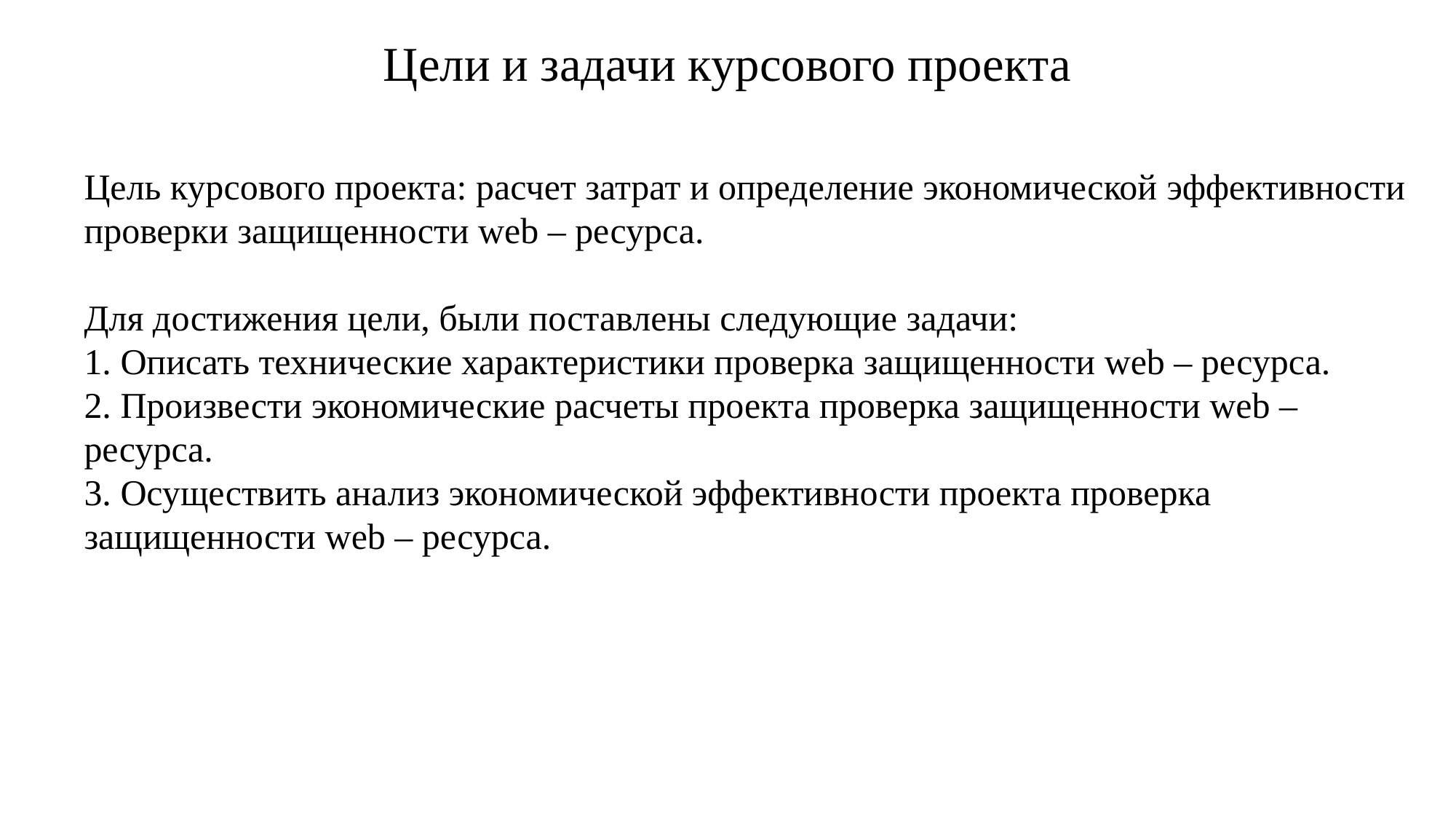

Цели и задачи курсового проекта

Цель курсового проекта: расчет затрат и определение экономической эффективности проверки защищенности web – ресурса.

Для достижения цели, были поставлены следующие задачи:
1. Описать технические характеристики проверка защищенности web – ресурса.
2. Произвести экономические расчеты проекта проверка защищенности web – ресурса.
3. Осуществить анализ экономической эффективности проекта проверка
защищенности web – ресурса.